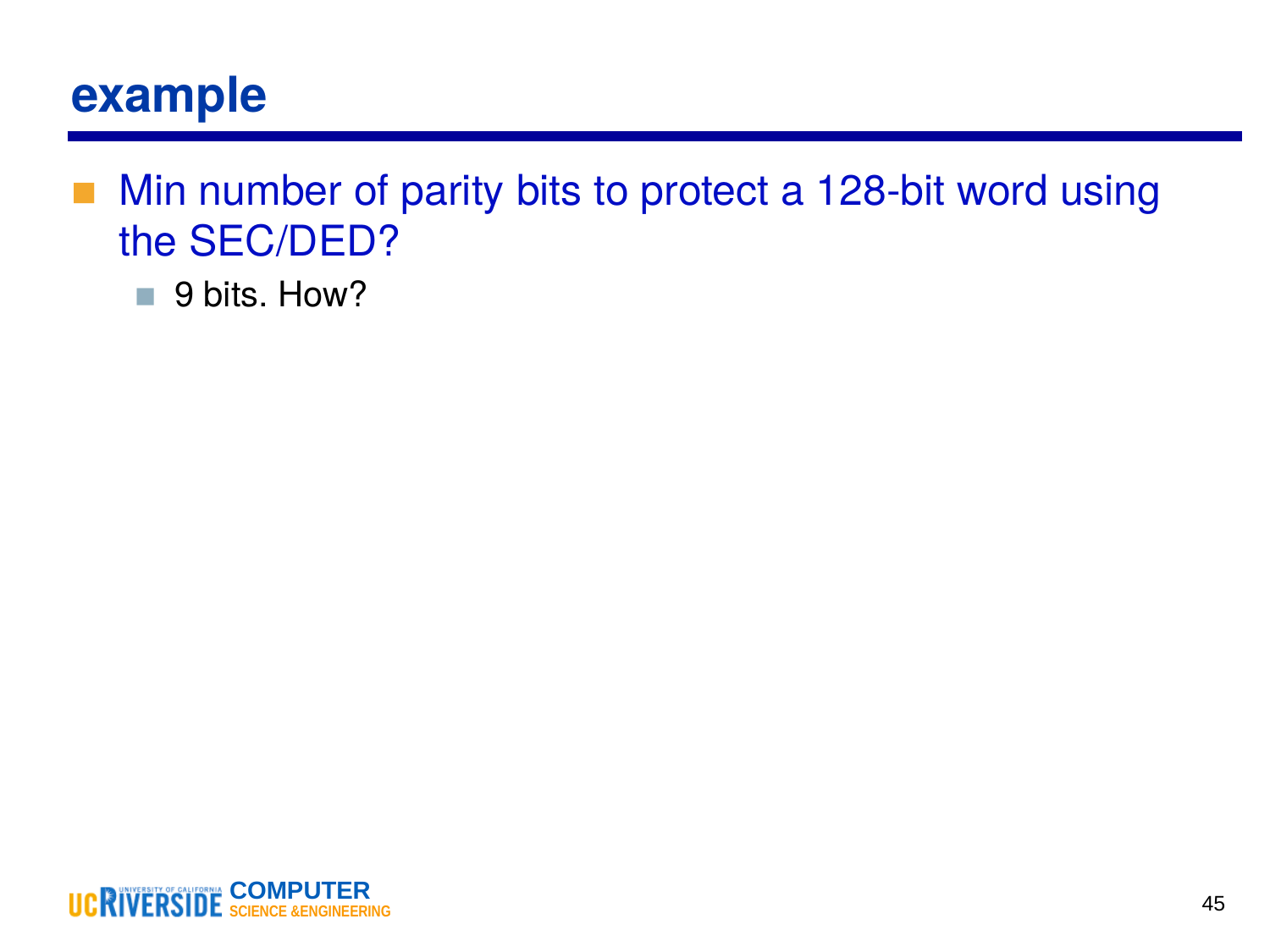

# example
Min number of parity bits to protect a 128-bit word using the SEC/DED?
9 bits. How?
45